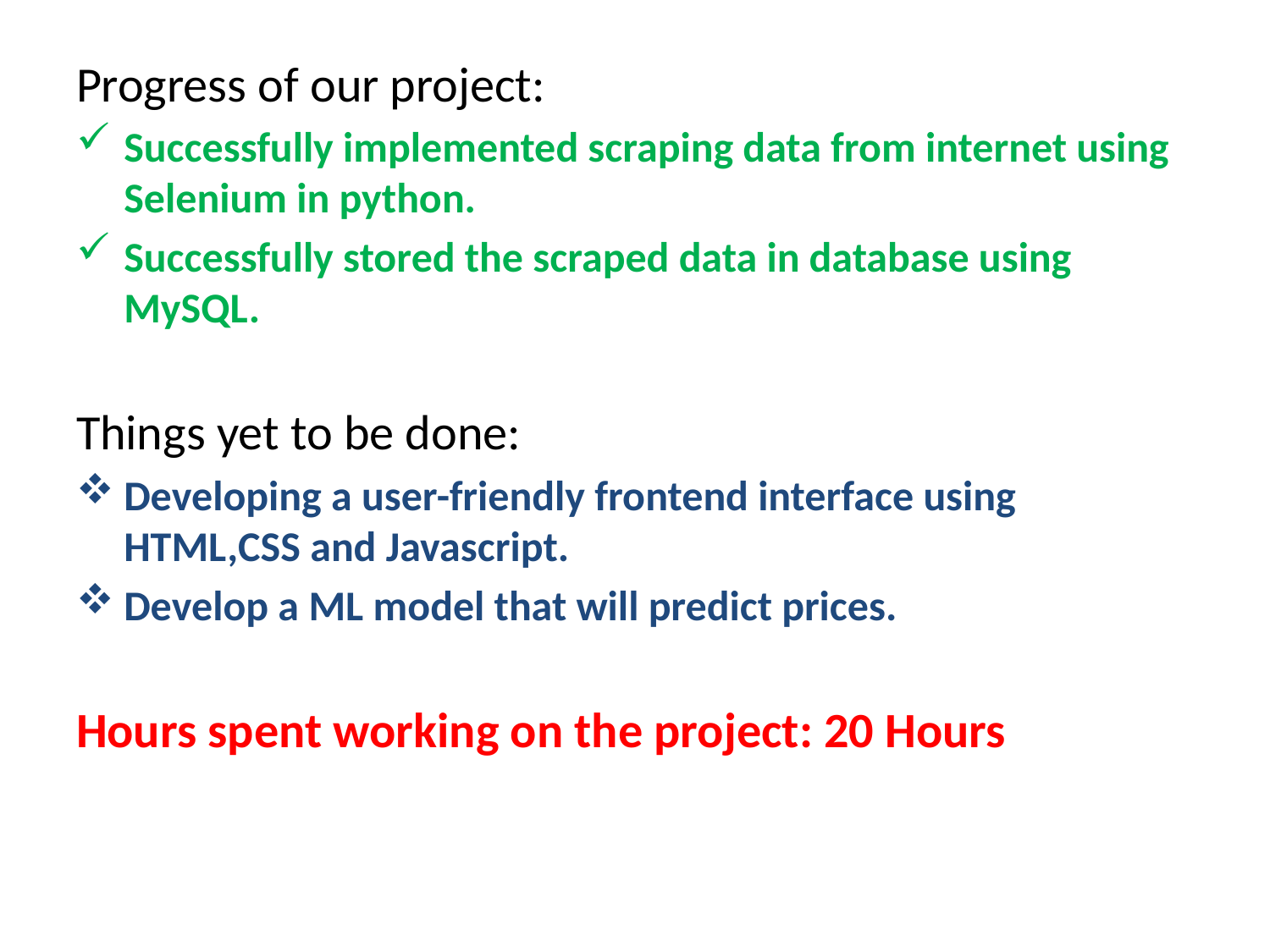

Progress of our project:
Successfully implemented scraping data from internet using Selenium in python.
Successfully stored the scraped data in database using MySQL.

Things yet to be done:
Developing a user-friendly frontend interface using HTML,CSS and Javascript.
Develop a ML model that will predict prices.

Hours spent working on the project: 20 Hours